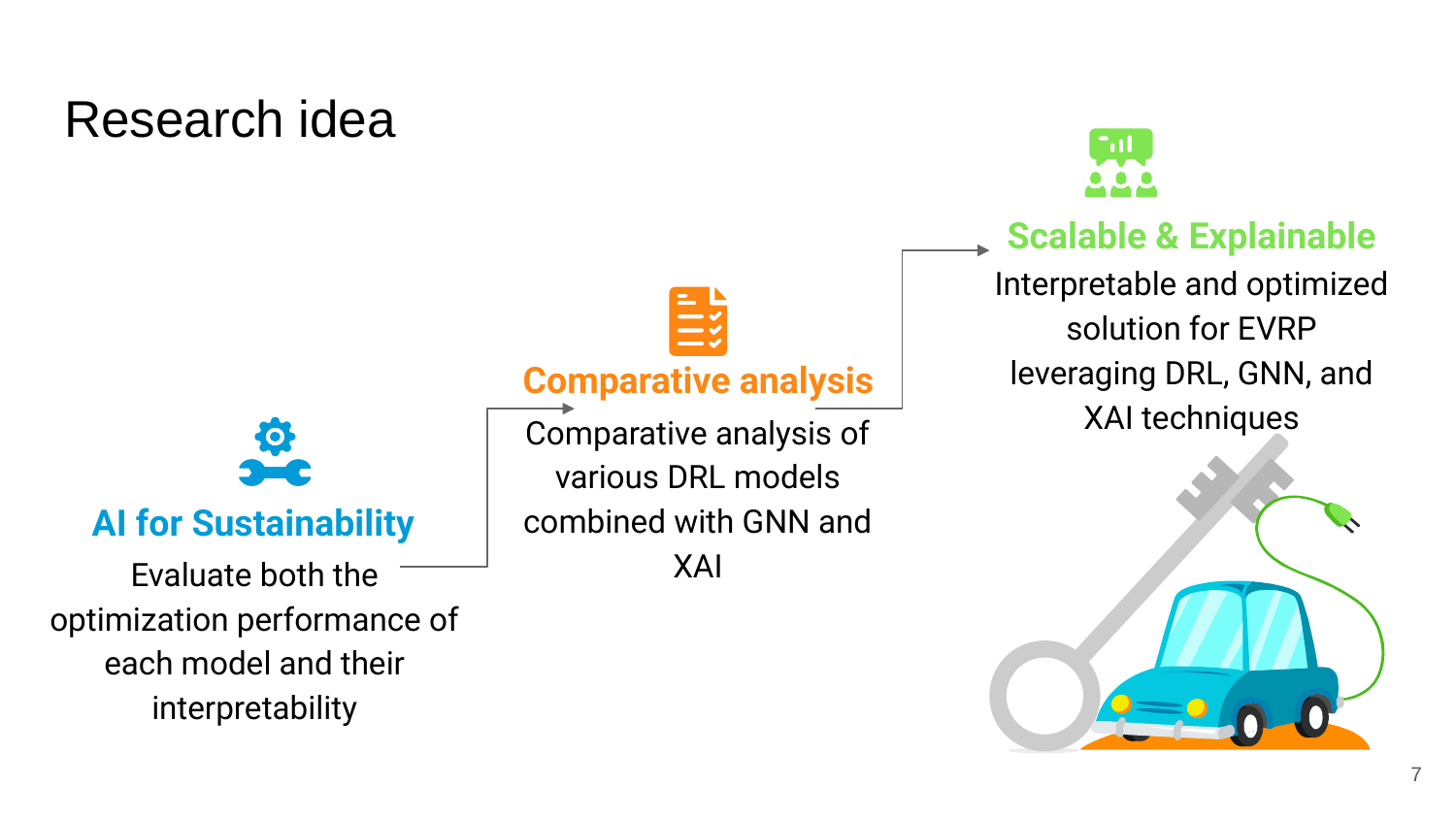

# Research idea

Scalable & Explainable
Interpretable and optimized solution for EVRP leveraging DRL, GNN, and XAI techniques

Comparative analysis
Comparative analysis of various DRL models combined with GNN and XAI

AI for Sustainability
Evaluate both the optimization performance of each model and their interpretability

7